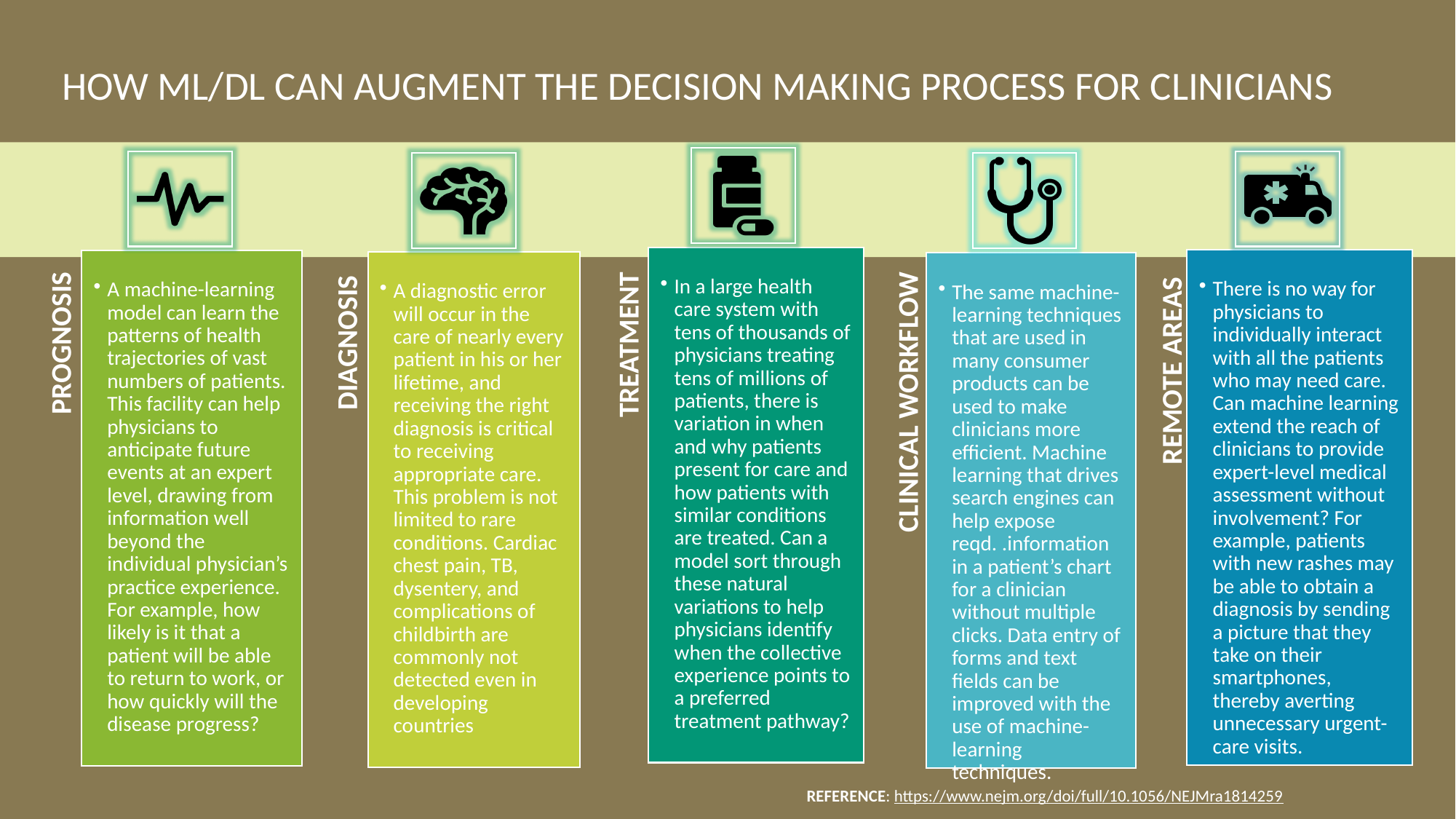

# HOW ML/DL CAN AUGMENT THE DECISION MAKING PROCESS FOR CLINICIANS

PROGNOSIS
A machine-learning model can learn the patterns of health trajectories of vast numbers of patients. This facility can help physicians to anticipate future events at an expert level, drawing from information well beyond the individual physician’s practice experience. For example, how likely is it that a patient will be able to return to work, or how quickly will the disease progress?
DIAGNOSIS
A diagnostic error will occur in the care of nearly every patient in his or her lifetime, and receiving the right diagnosis is critical to receiving appropriate care. This problem is not limited to rare conditions. Cardiac chest pain, TB, dysentery, and complications of childbirth are commonly not detected even in developing countries
TREATMENT
In a large health care system with tens of thousands of physicians treating tens of millions of patients, there is variation in when and why patients present for care and how patients with similar conditions are treated. Can a model sort through these natural variations to help physicians identify when the collective experience points to a preferred treatment pathway?
CLINICAL WORKFLOW
The same machine-learning techniques that are used in many consumer products can be used to make clinicians more efficient. Machine learning that drives search engines can help expose reqd. .information in a patient’s chart for a clinician without multiple clicks. Data entry of forms and text fields can be improved with the use of machine-learning techniques.

REMOTE AREAS
There is no way for physicians to individually interact with all the patients who may need care. Can machine learning extend the reach of clinicians to provide expert-level medical assessment without  involvement? For example, patients with new rashes may be able to obtain a diagnosis by sending a picture that they take on their smartphones, thereby averting unnecessary urgent-care visits.

REFERENCE: https://www.nejm.org/doi/full/10.1056/NEJMra1814259